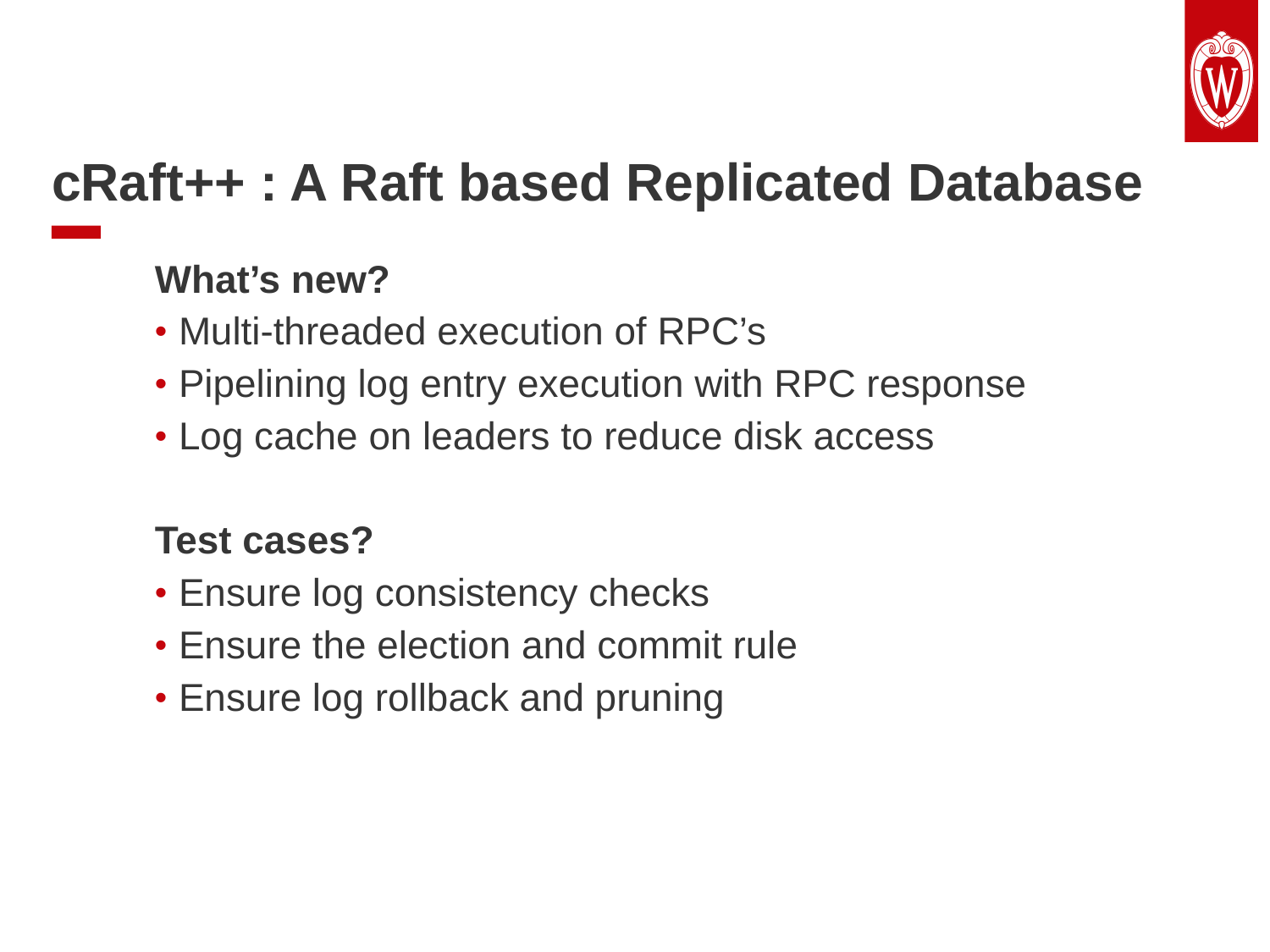

Text slide: 1 column
cRaft++ : A Raft based Replicated Database
What’s new?
Multi-threaded execution of RPC’s
Pipelining log entry execution with RPC response
Log cache on leaders to reduce disk access

Test cases?
Ensure log consistency checks
Ensure the election and commit rule
Ensure log rollback and pruning